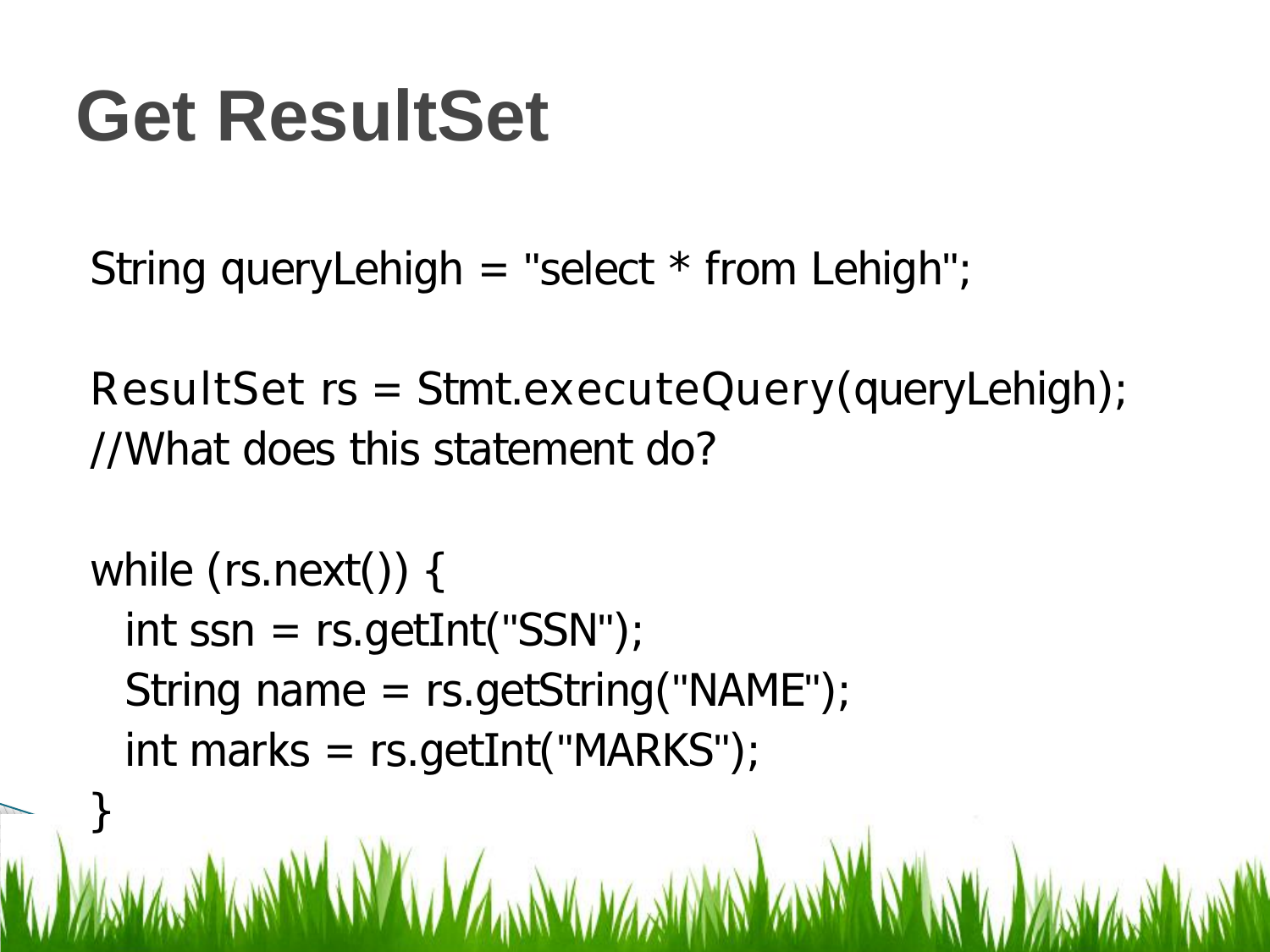

# Get ResultSet
String queryLehigh = "select * from Lehigh";

ResultSet rs = Stmt.executeQuery(queryLehigh);
//What does this statement do?

while (rs.next()) {
	int ssn = rs.getInt("SSN");
	String name = rs.getString("NAME");
	int marks = rs.getInt("MARKS");
}
11